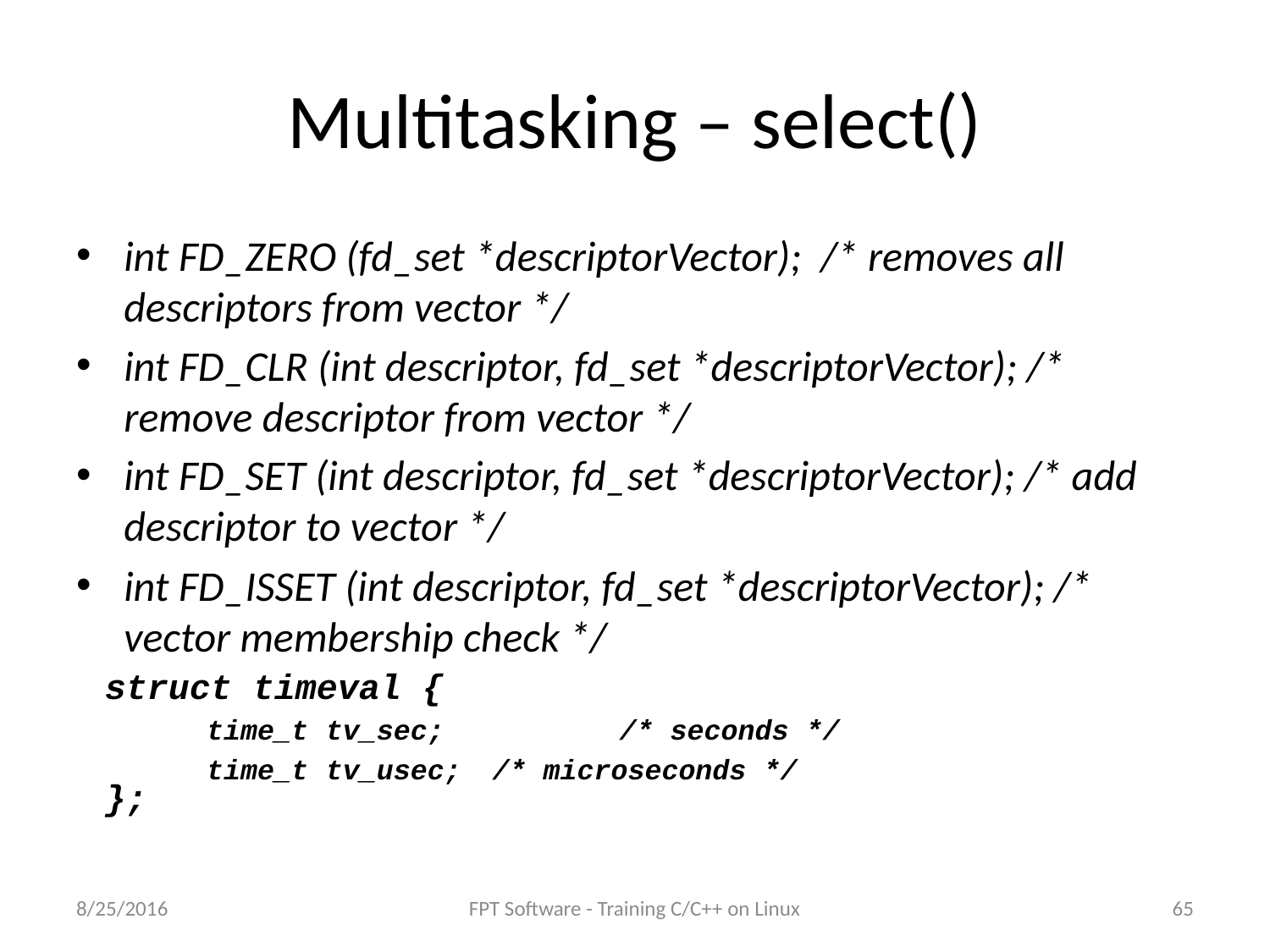

# Multitasking – select()
int FD_ZERO (fd_set *descriptorVector);  /* removes all descriptors from vector */
int FD_CLR (int descriptor, fd_set *descriptorVector); /* remove descriptor from vector */
int FD_SET (int descriptor, fd_set *descriptorVector); /* add descriptor to vector */
int FD_ISSET (int descriptor, fd_set *descriptorVector); /* vector membership check */
struct timeval {
time_t tv_sec;		/* seconds */
time_t tv_usec;	/* microseconds */
};

8/25/2016
FPT Software - Training C/C++ on Linux
65